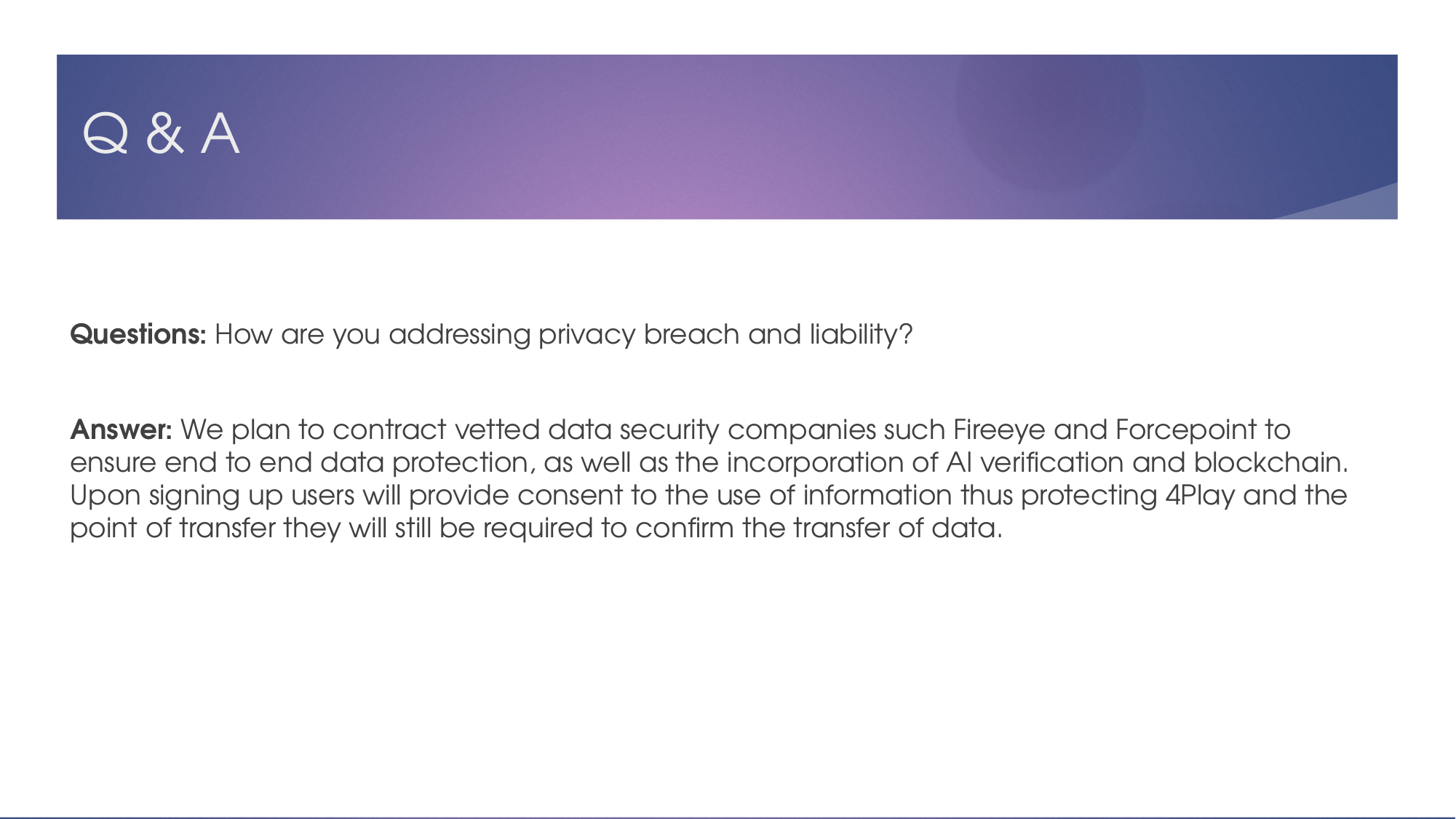

# Q & A
Questions: How are you addressing privacy breach and liability?

Answer: We plan to contract vetted data security companies such Fireeye and Forcepoint to ensure end to end data protection, as well as the incorporation of AI verification and blockchain. Upon signing up users will provide consent to the use of information thus protecting 4Play and the point of transfer they will still be required to confirm the transfer of data.